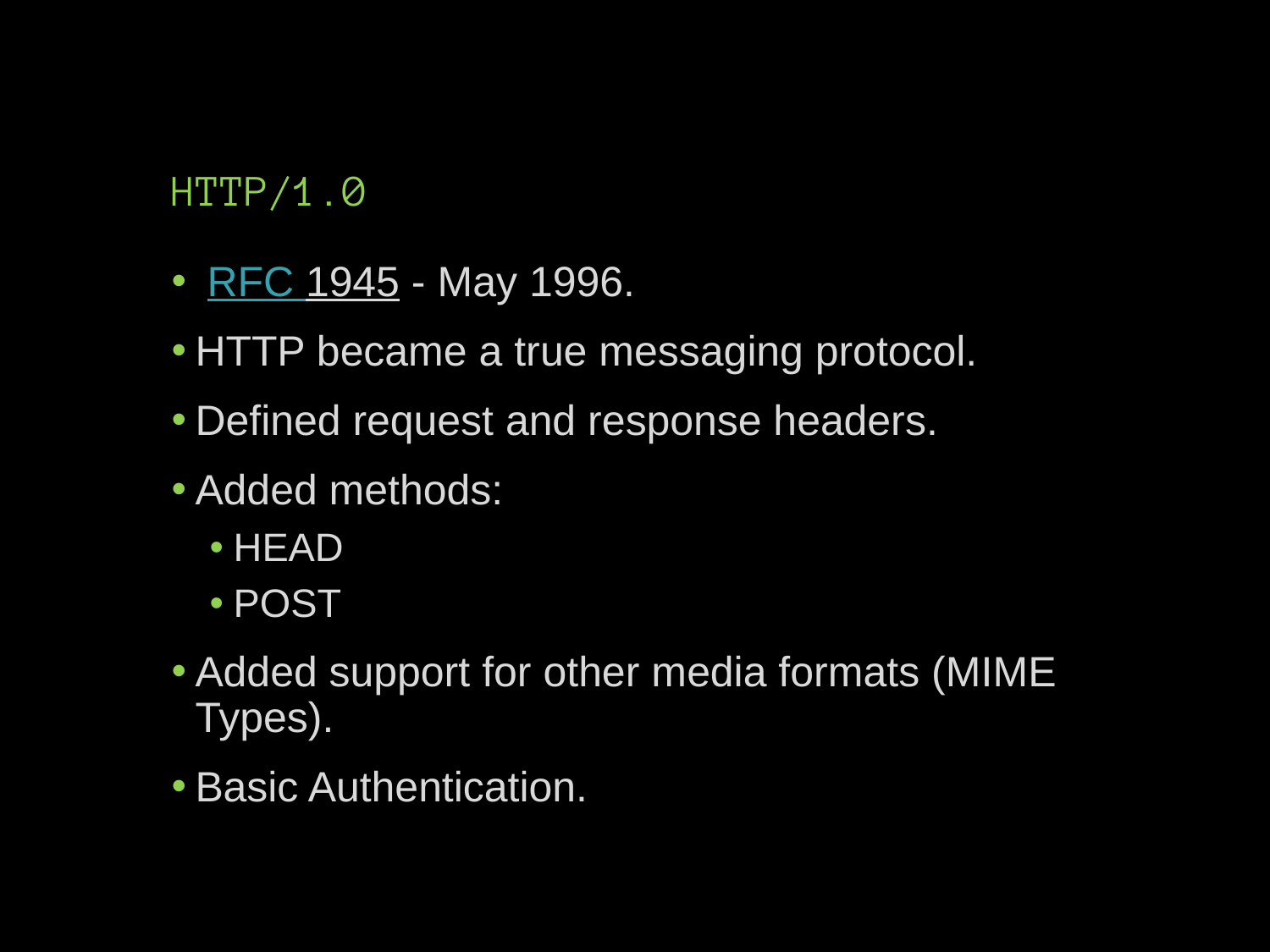

# HTTP/1.0
 RFC 1945 - May 1996.
HTTP became a true messaging protocol.
Defined request and response headers.
Added methods:
HEAD
POST
Added support for other media formats (MIME Types).
Basic Authentication.